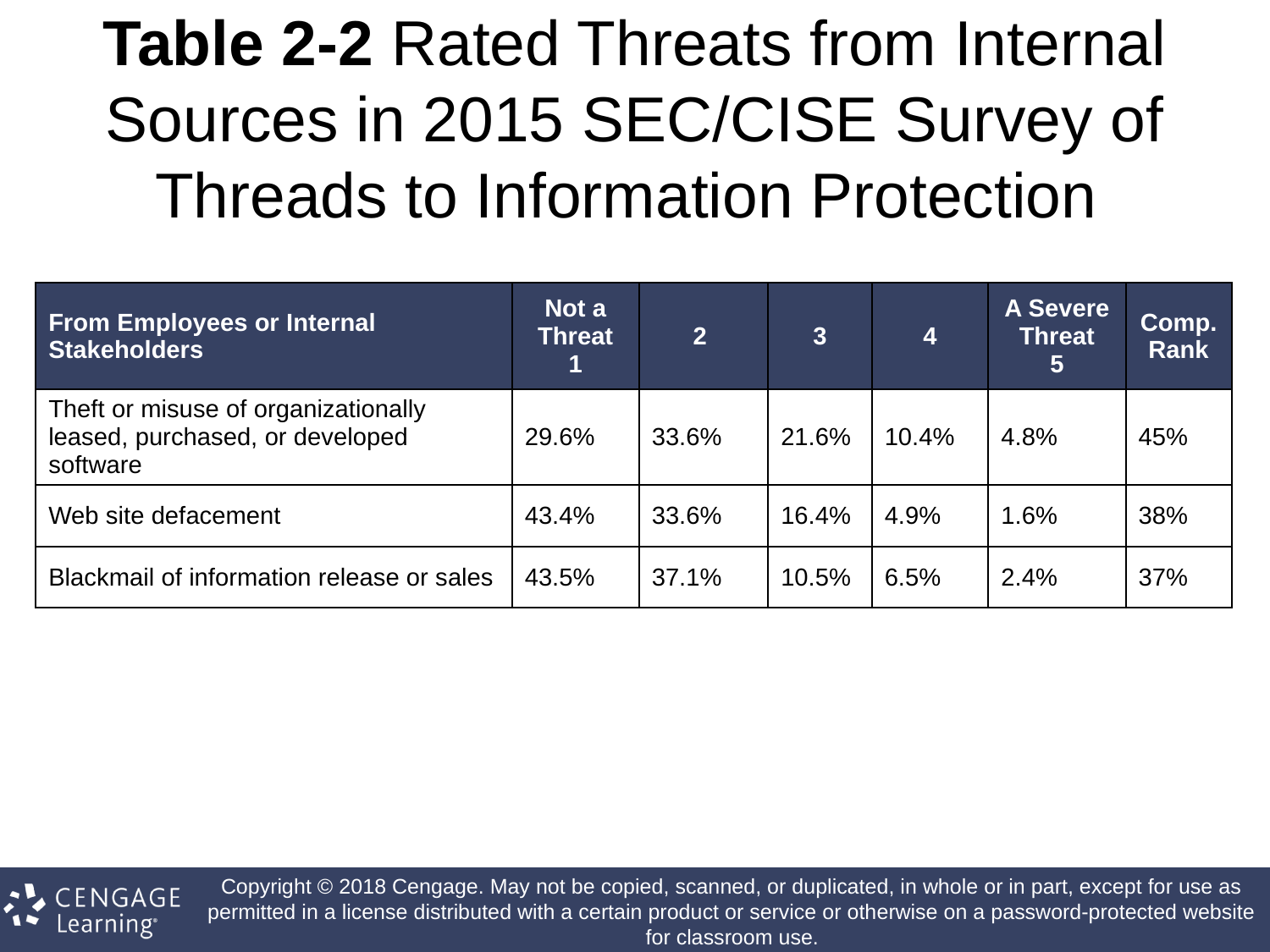

# Table 2-2 Rated Threats from Internal Sources in 2015 SEC/CISE Survey of Threads to Information Protection
| From Employees or Internal Stakeholders | Not a Threat 1 | 2 | 3 | 4 | A Severe Threat 5 | Comp.Rank |
| --- | --- | --- | --- | --- | --- | --- |
| Theft or misuse of organizationally leased, purchased, or developed software | 29.6% | 33.6% | 21.6% | 10.4% | 4.8% | 45% |
| Web site defacement | 43.4% | 33.6% | 16.4% | 4.9% | 1.6% | 38% |
| Blackmail of information release or sales | 43.5% | 37.1% | 10.5% | 6.5% | 2.4% | 37% |